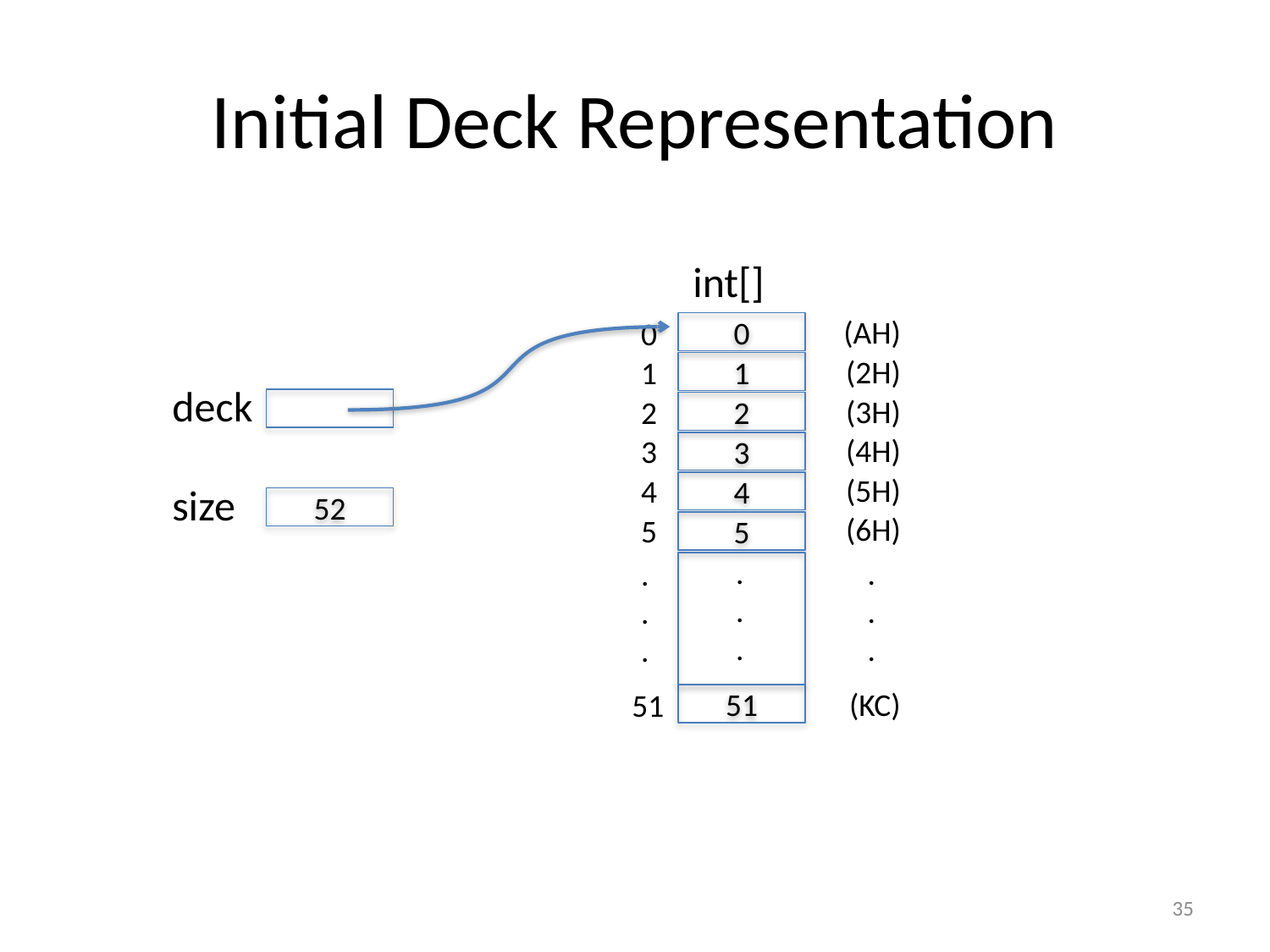

# Initial Deck Representation
int[]
(AH)
0
0
(2H)
1
1
deck
(3H)
2

2
(4H)
3
3
(5H)
4
size
4
52
(6H)
5
5
.
.
.
.
.
.
.
.
.

(KC)
51
51
35